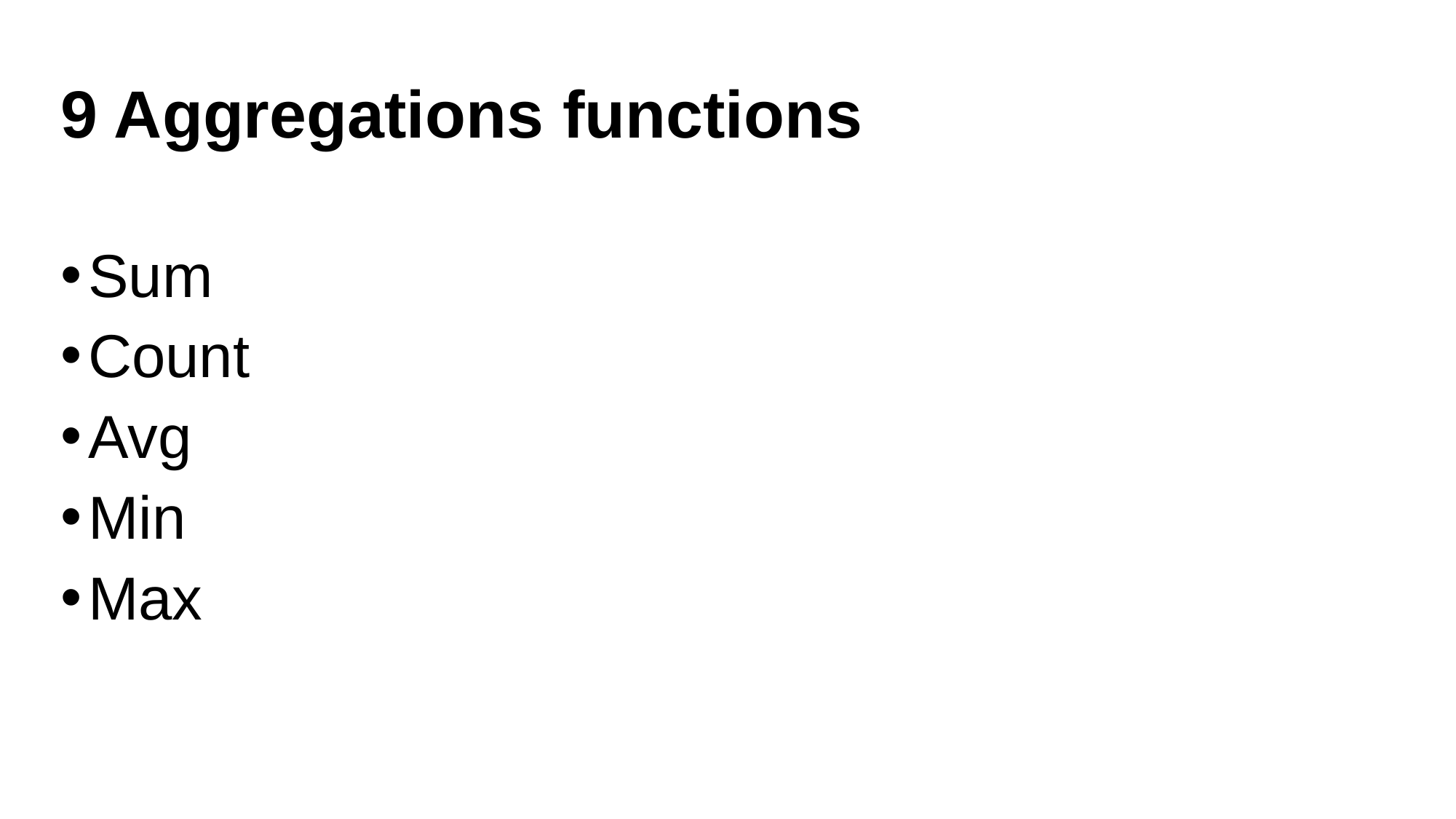

# 9 Aggregations functions
Sum
Count
Avg
Min
Max

5